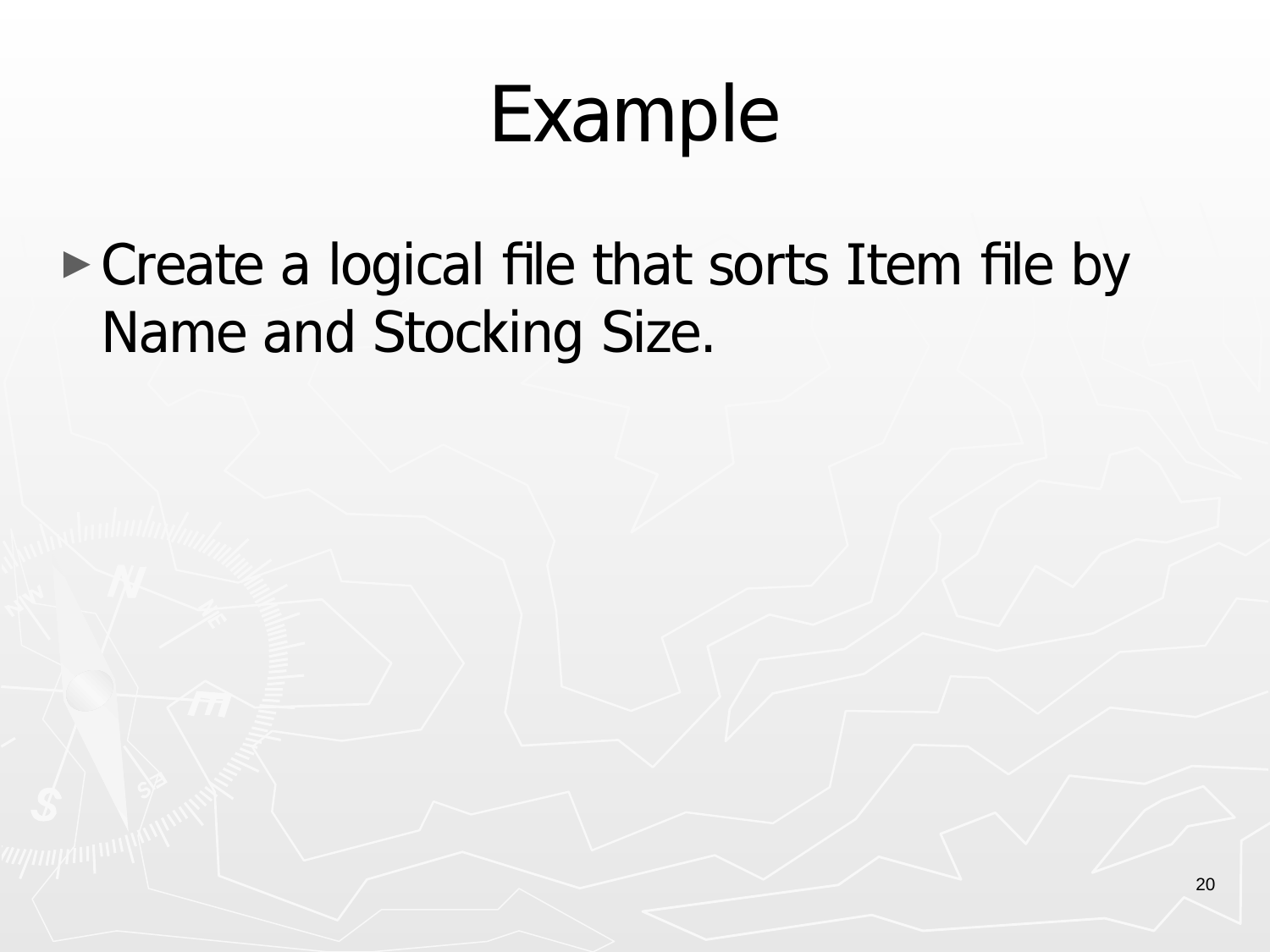

# Example
Create a logical file that sorts Item file by Name and Stocking Size.

20